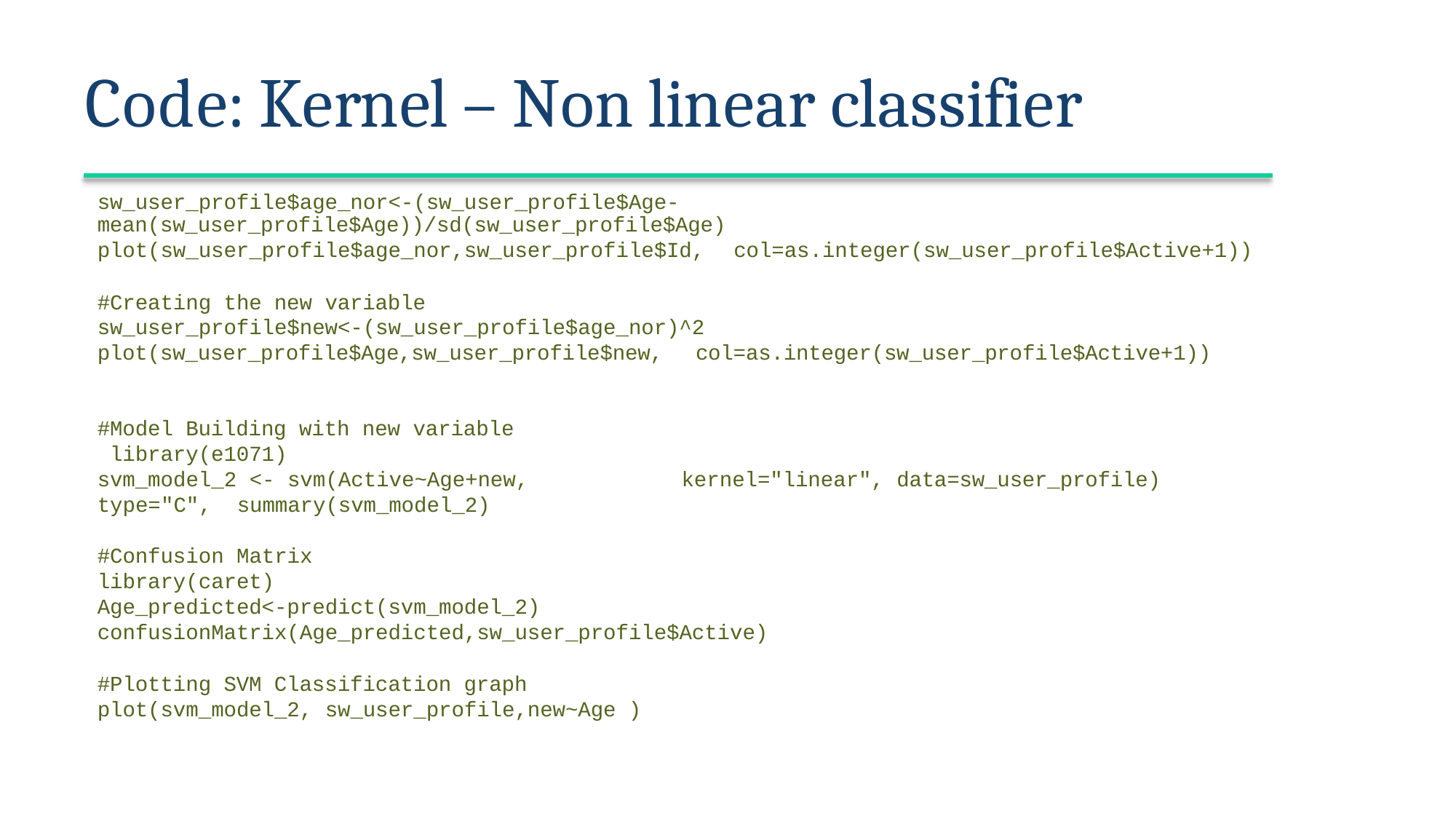

# Code: Kernel – Non linear classifier
sw_user_profile$age_nor<-(sw_user_profile$Age-
mean(sw_user_profile$Age))/sd(sw_user_profile$Age)
plot(sw_user_profile$age_nor,sw_user_profile$Id,	col=as.integer(sw_user_profile$Active+1))

#Creating the new variable
sw_user_profile$new<-(sw_user_profile$age_nor)^2  plot(sw_user_profile$Age,sw_user_profile$new,	col=as.integer(sw_user_profile$Active+1))
#Model Building with new variable  library(e1071)
svm_model_2 <- svm(Active~Age+new,	type="C",  summary(svm_model_2)
kernel="linear", data=sw_user_profile)
#Confusion Matrix
library(caret)
Age_predicted<-predict(svm_model_2)  confusionMatrix(Age_predicted,sw_user_profile$Active)

#Plotting SVM Classification graph  plot(svm_model_2, sw_user_profile,new~Age )